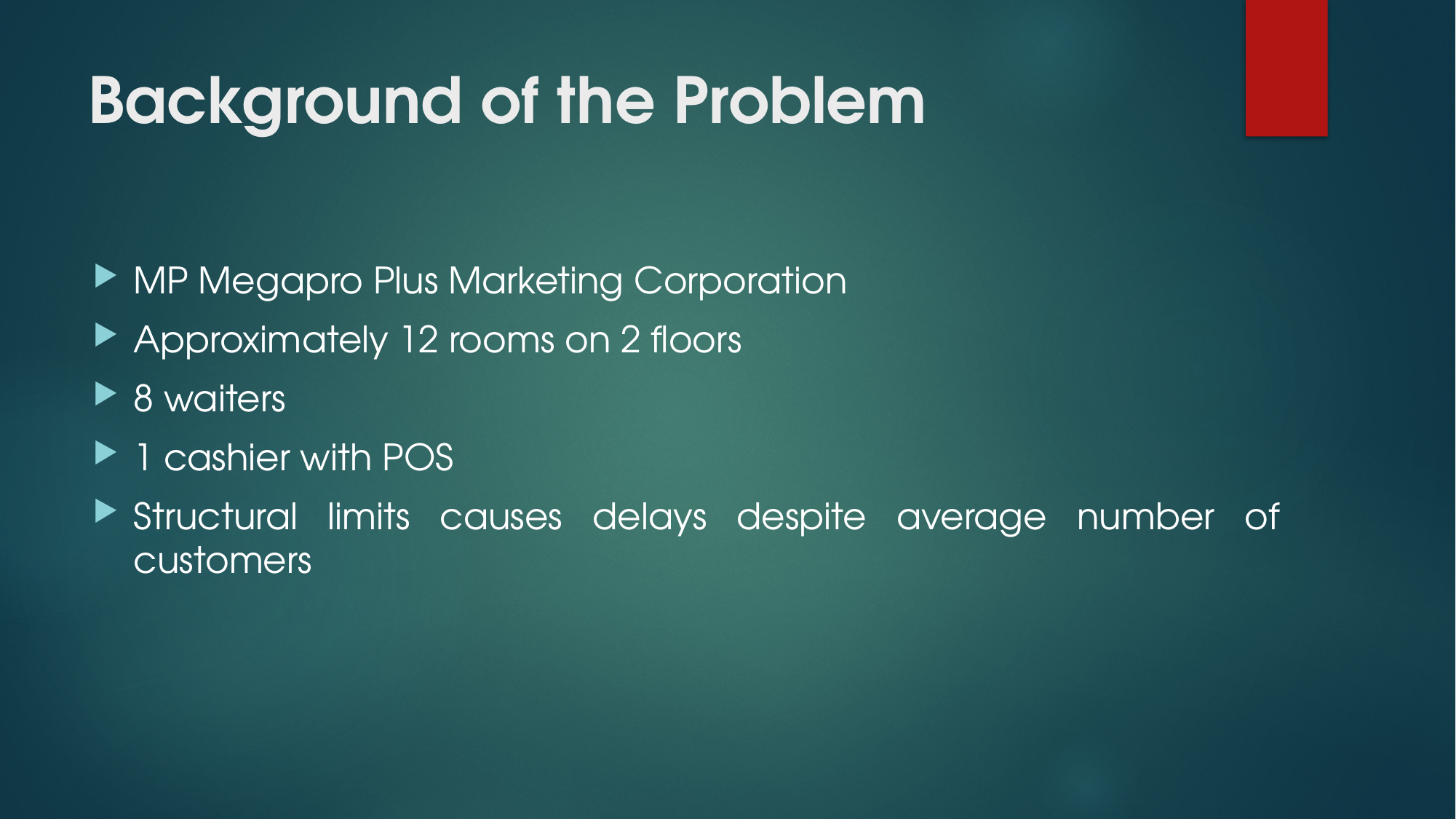

# Background of the Problem
MP Megapro Plus Marketing Corporation
Approximately 12 rooms on 2 floors
8 waiters
1 cashier with POS
Structural limits causes delays despite average number of customers